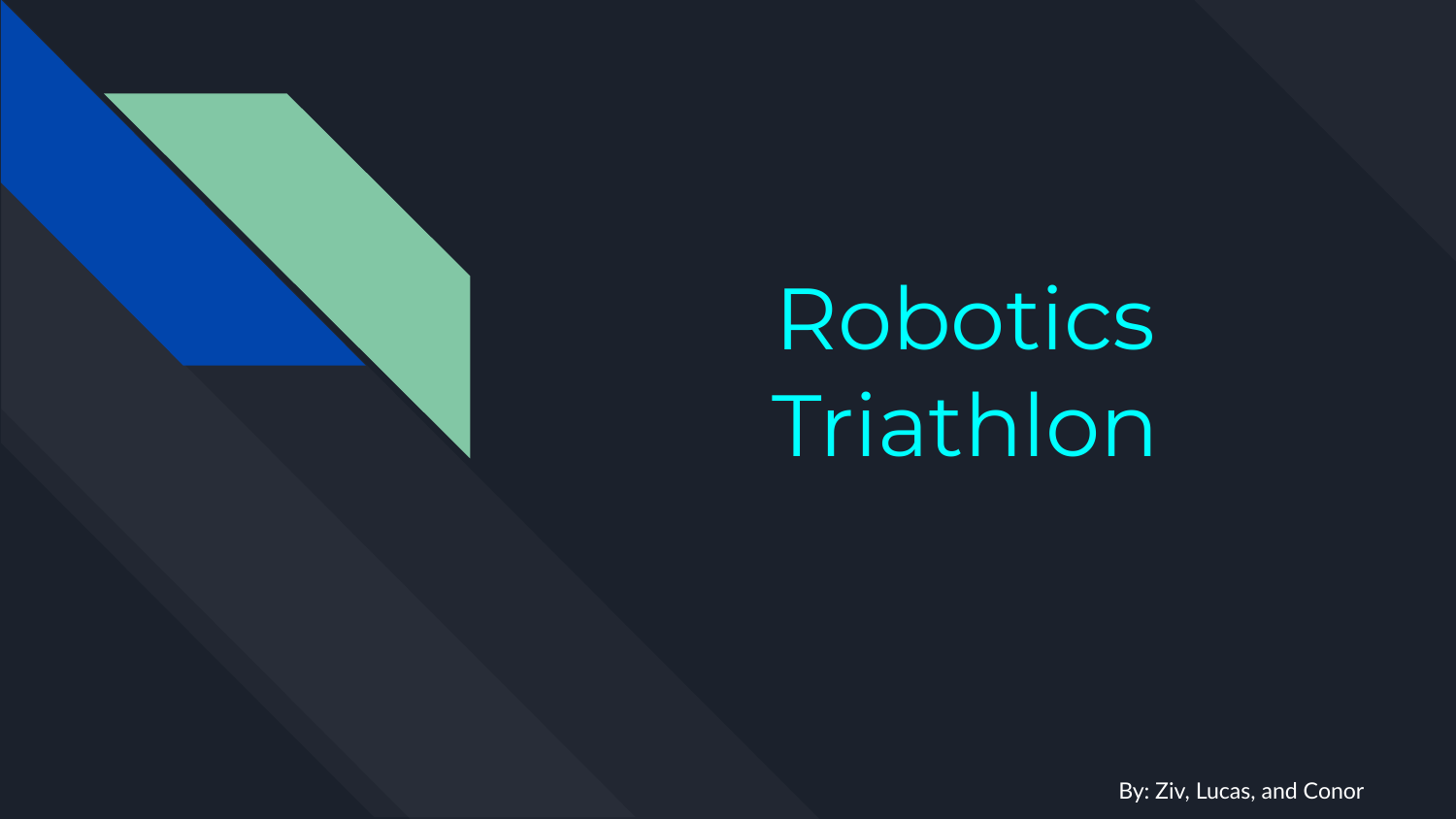

# Robotics Triathlon
By: Ziv, Lucas, and Conor